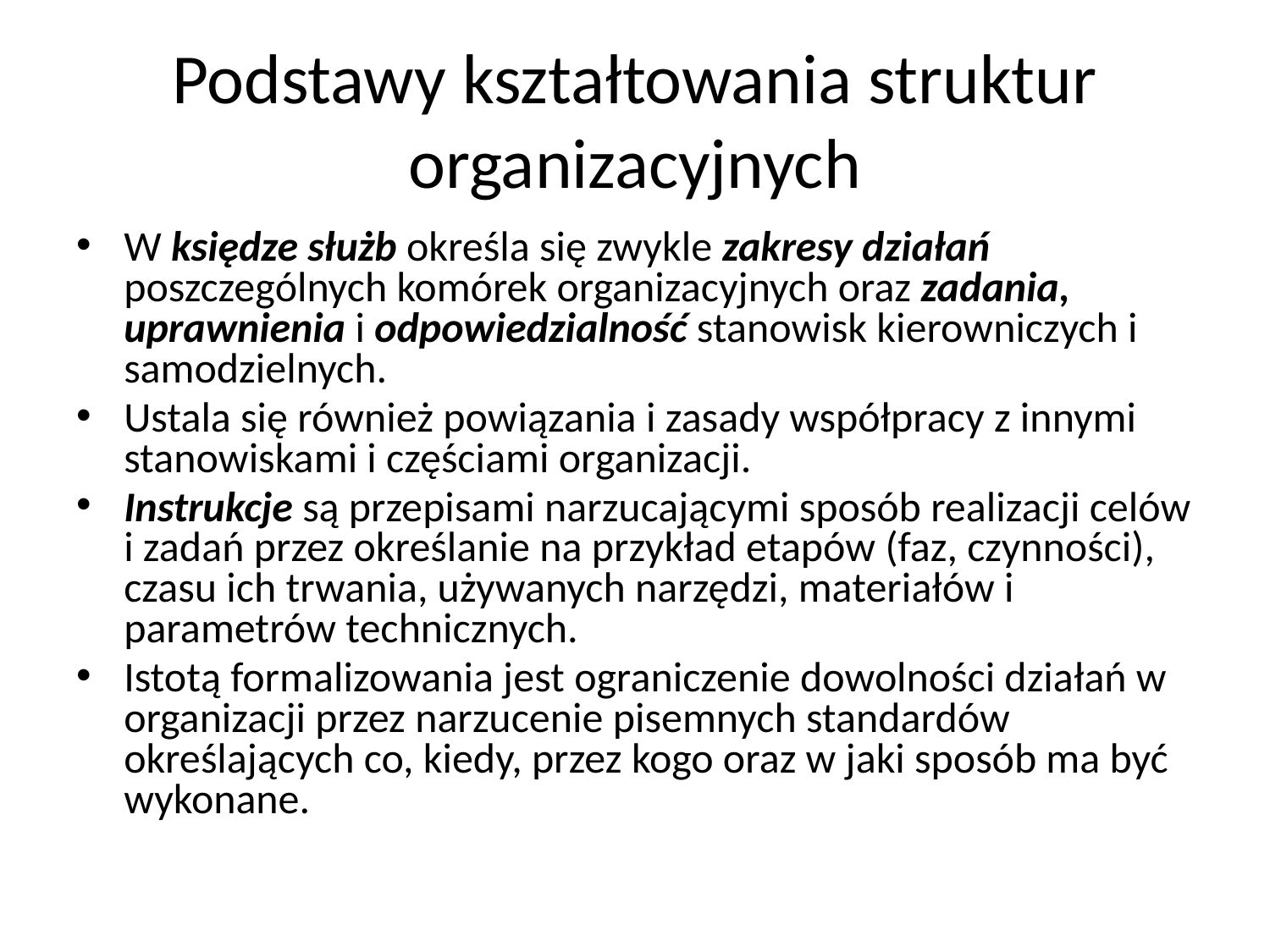

# Podstawy kształtowania struktur organizacyjnych
W księdze służb określa się zwykle zakresy działań poszczególnych komórek organizacyjnych oraz zadania, uprawnienia i odpowiedzialność stanowisk kierowniczych i samodzielnych.
Ustala się również powiązania i zasady współpracy z innymi stanowiskami i częściami organizacji.
Instrukcje są przepisami narzucającymi sposób realizacji celów i zadań przez określanie na przykład etapów (faz, czynności), czasu ich trwania, używanych narzędzi, materiałów i parametrów technicznych.
Istotą formalizowania jest ograniczenie dowolności działań w organizacji przez narzucenie pisemnych standardów określających co, kiedy, przez kogo oraz w jaki sposób ma być wykonane.